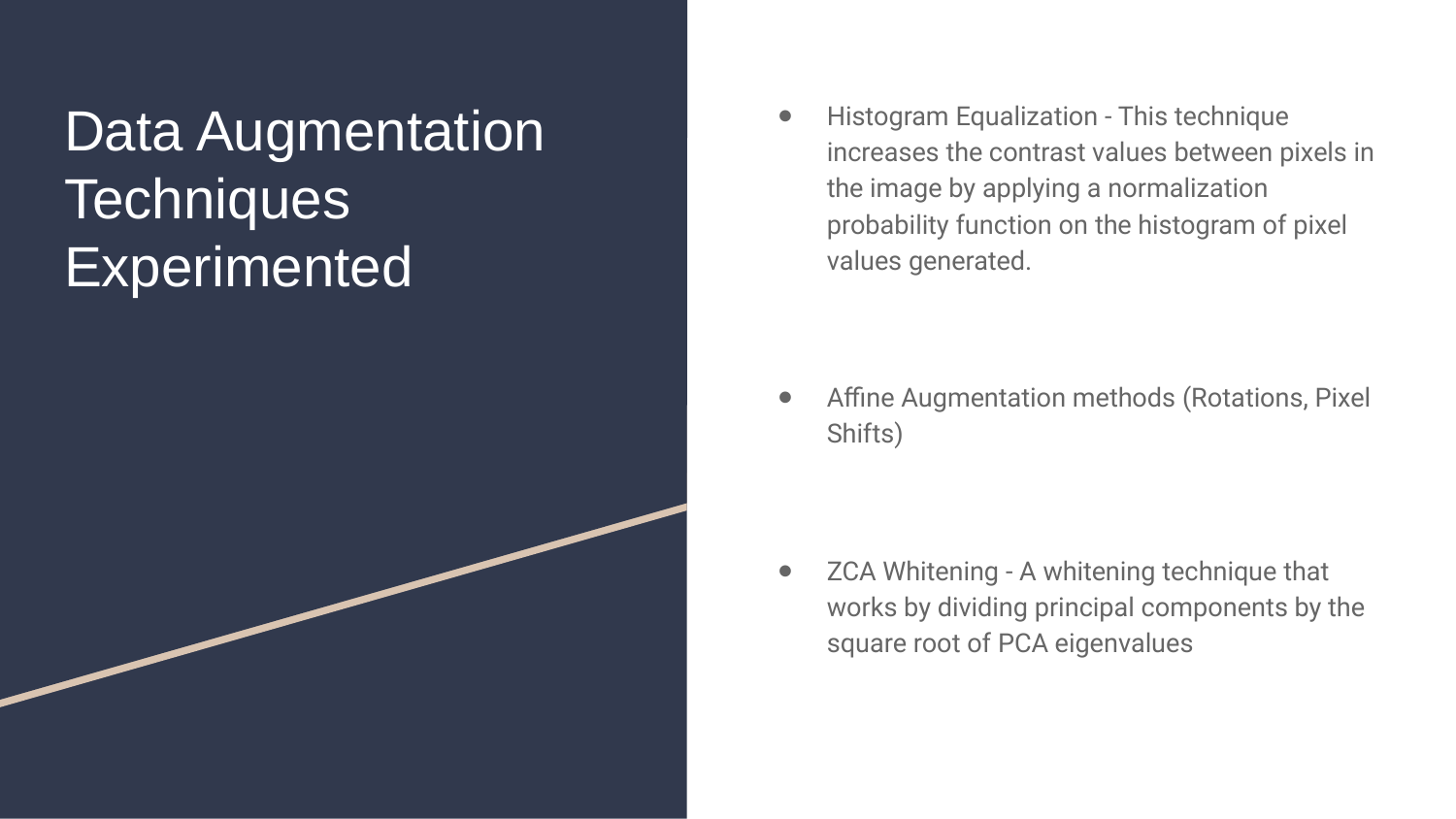

# Data Augmentation Techniques Experimented
Histogram Equalization - This technique increases the contrast values between pixels in the image by applying a normalization probability function on the histogram of pixel values generated.

Affine Augmentation methods (Rotations, Pixel Shifts)

ZCA Whitening - A whitening technique that works by dividing principal components by the square root of PCA eigenvalues